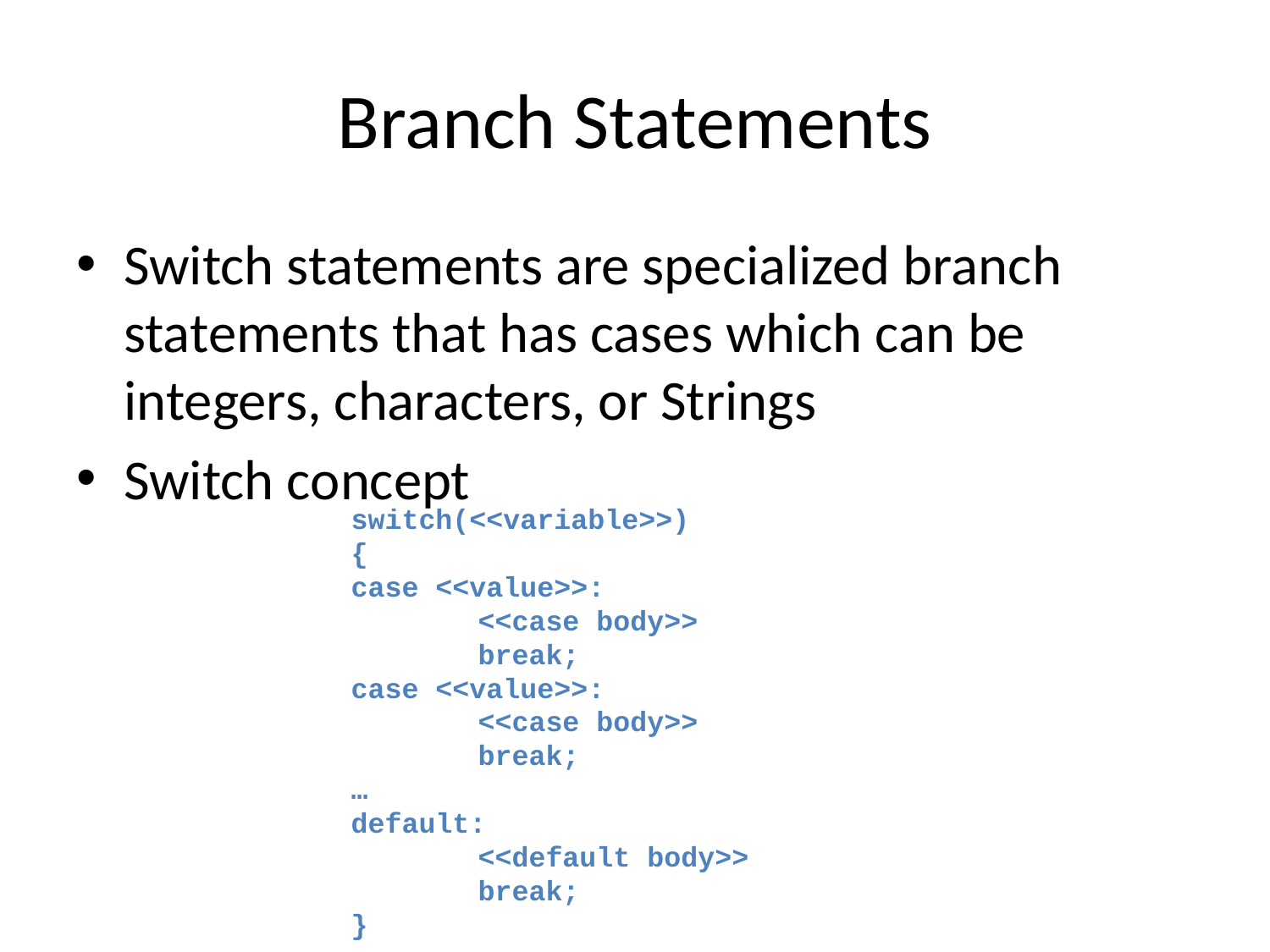

# Branch Statements
Switch statements are specialized branch statements that has cases which can be integers, characters, or Strings
Switch concept
switch(<<variable>>)
{
case <<value>>:
	<<case body>>
	break;
case <<value>>:
	<<case body>>
	break;
…
default:
	<<default body>>
	break;
}